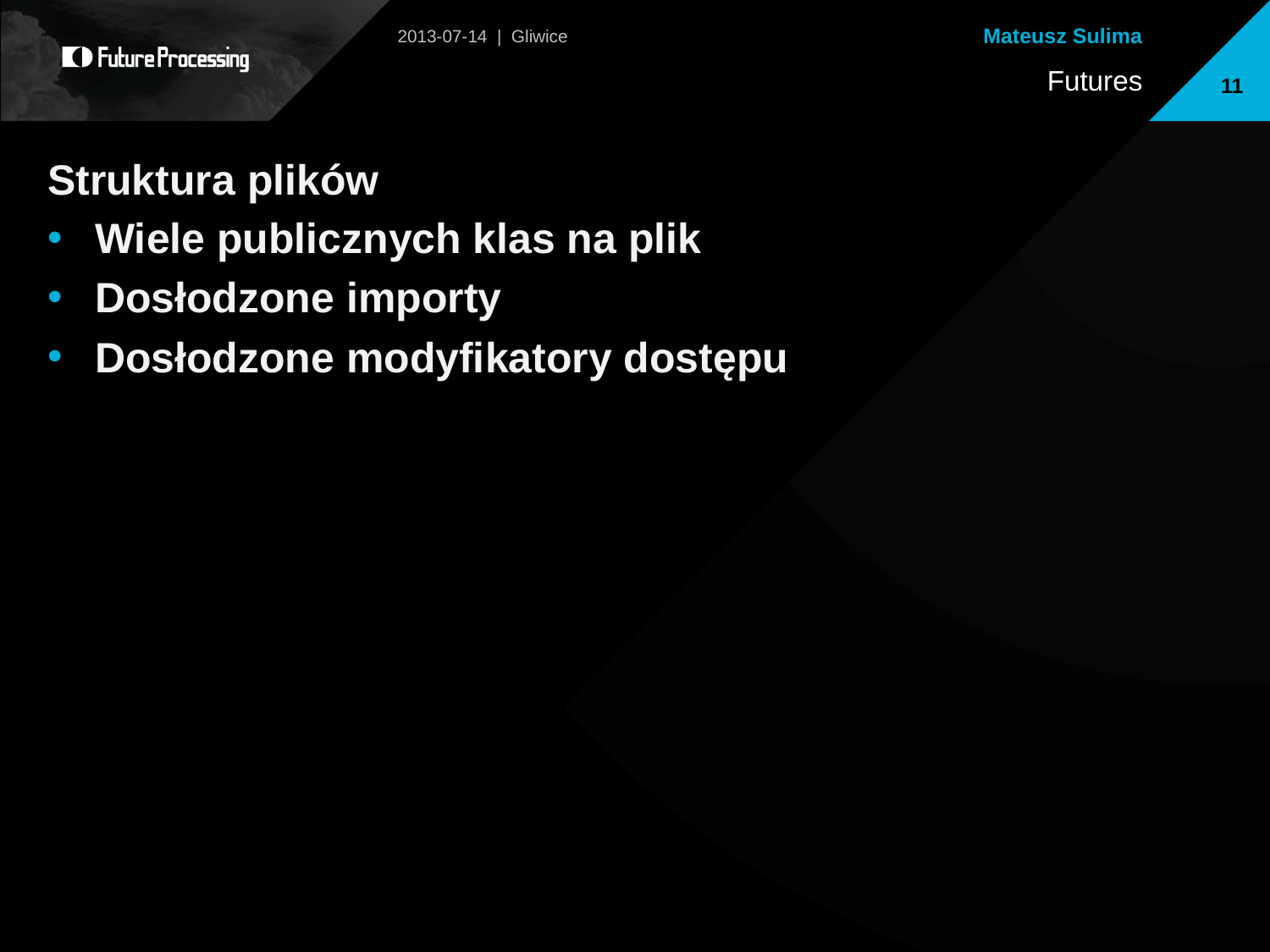

2013-07-14  |  Gliwice
11
Struktura plików
Wiele publicznych klas na plik
Dosłodzone importy
Dosłodzone modyfikatory dostępu